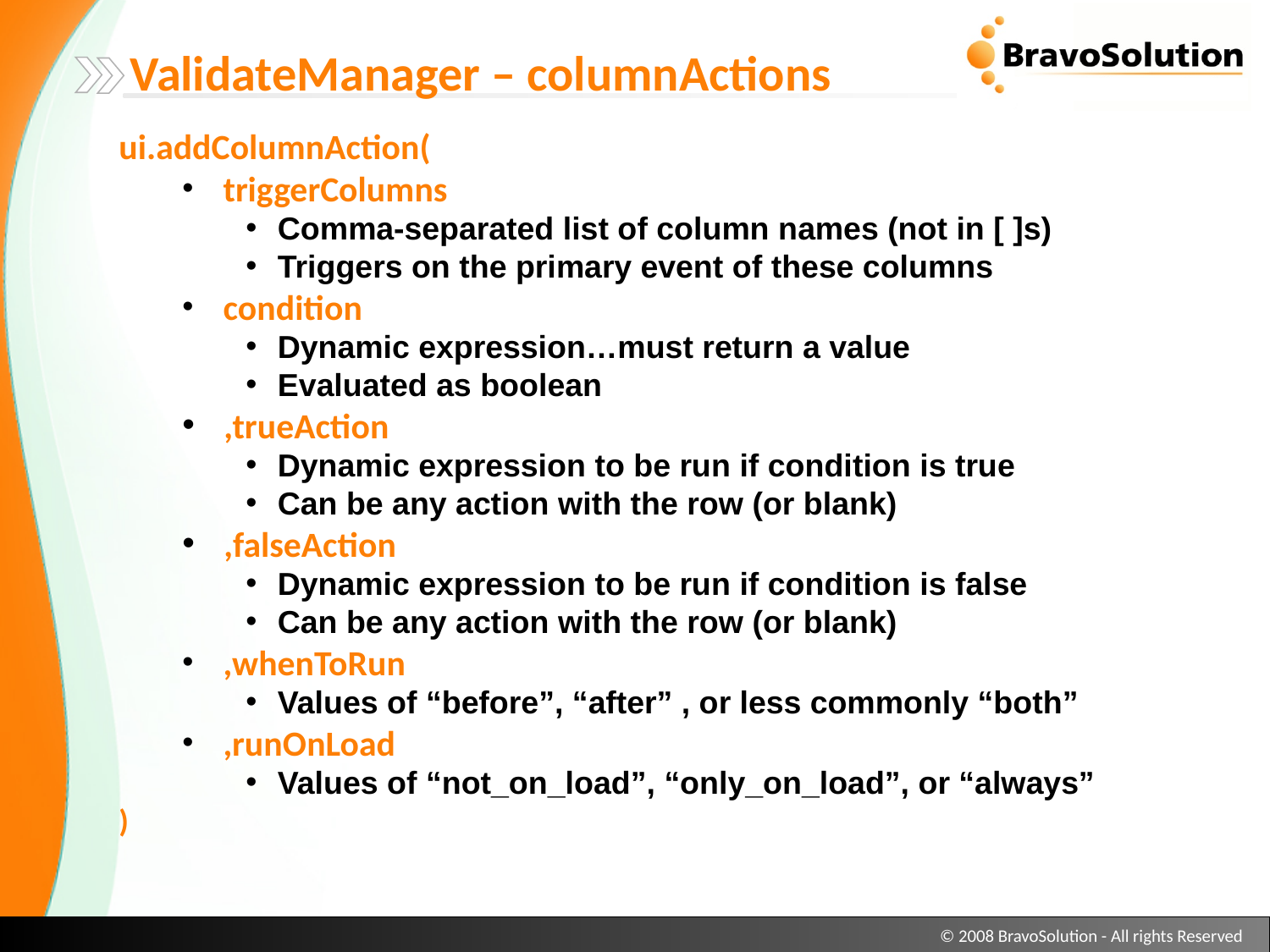

ValidateManager – columnActions

ui.addColumnAction(
 triggerColumns
Comma-separated list of column names (not in [ ]s)
Triggers on the primary event of these columns
 condition
Dynamic expression…must return a value
Evaluated as boolean
 ,trueAction
Dynamic expression to be run if condition is true
Can be any action with the row (or blank)
 ,falseAction
Dynamic expression to be run if condition is false
Can be any action with the row (or blank)
 ,whenToRun
Values of “before”, “after” , or less commonly “both”
 ,runOnLoad
Values of “not_on_load”, “only_on_load”, or “always”
)